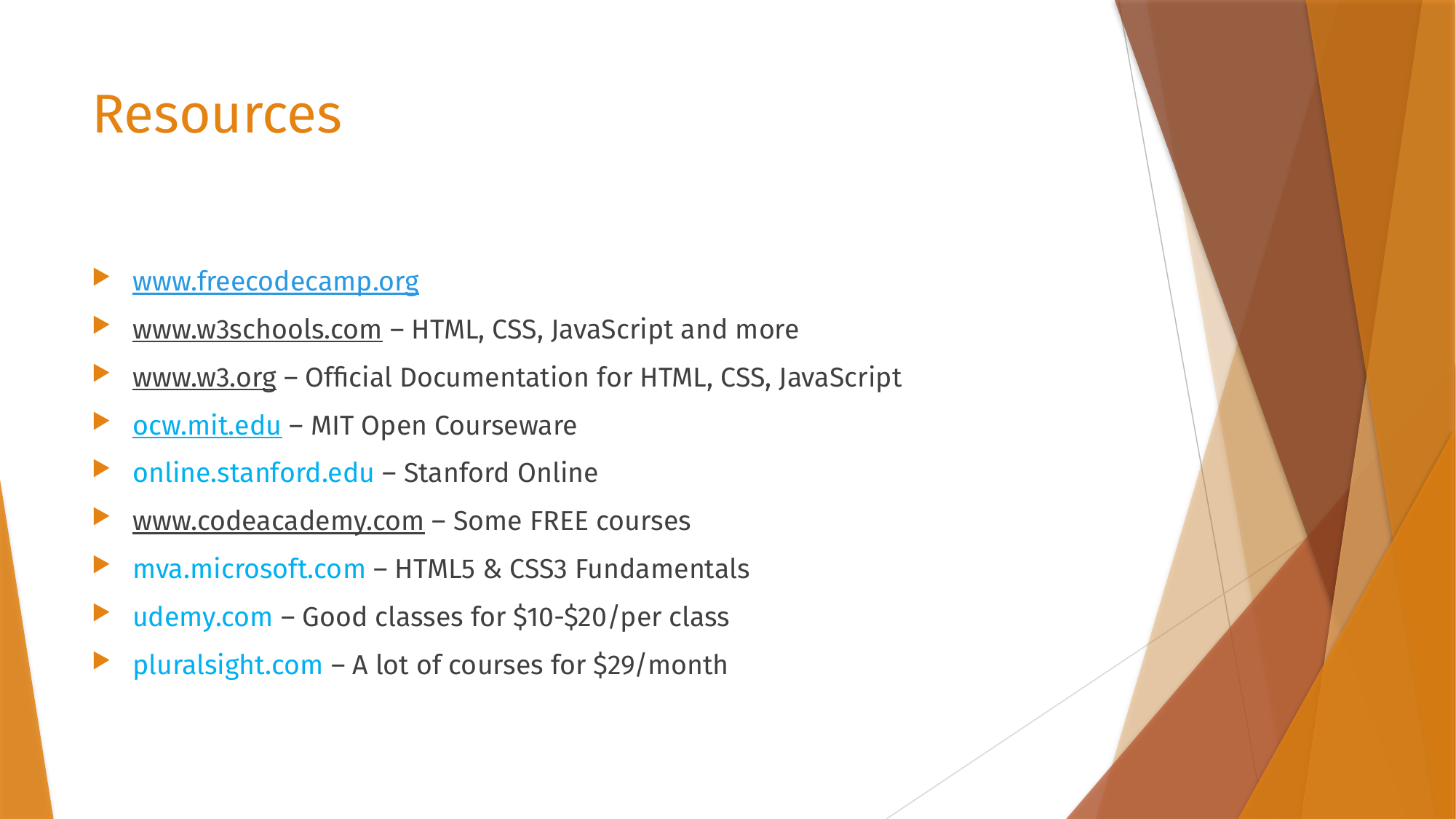

# Resources
www.freecodecamp.org
www.w3schools.com – HTML, CSS, JavaScript and more
www.w3.org – Official Documentation for HTML, CSS, JavaScript
ocw.mit.edu – MIT Open Courseware
online.stanford.edu – Stanford Online
www.codeacademy.com – Some FREE courses
mva.microsoft.com – HTML5 & CSS3 Fundamentals
udemy.com – Good classes for $10-$20/per class
pluralsight.com – A lot of courses for $29/month